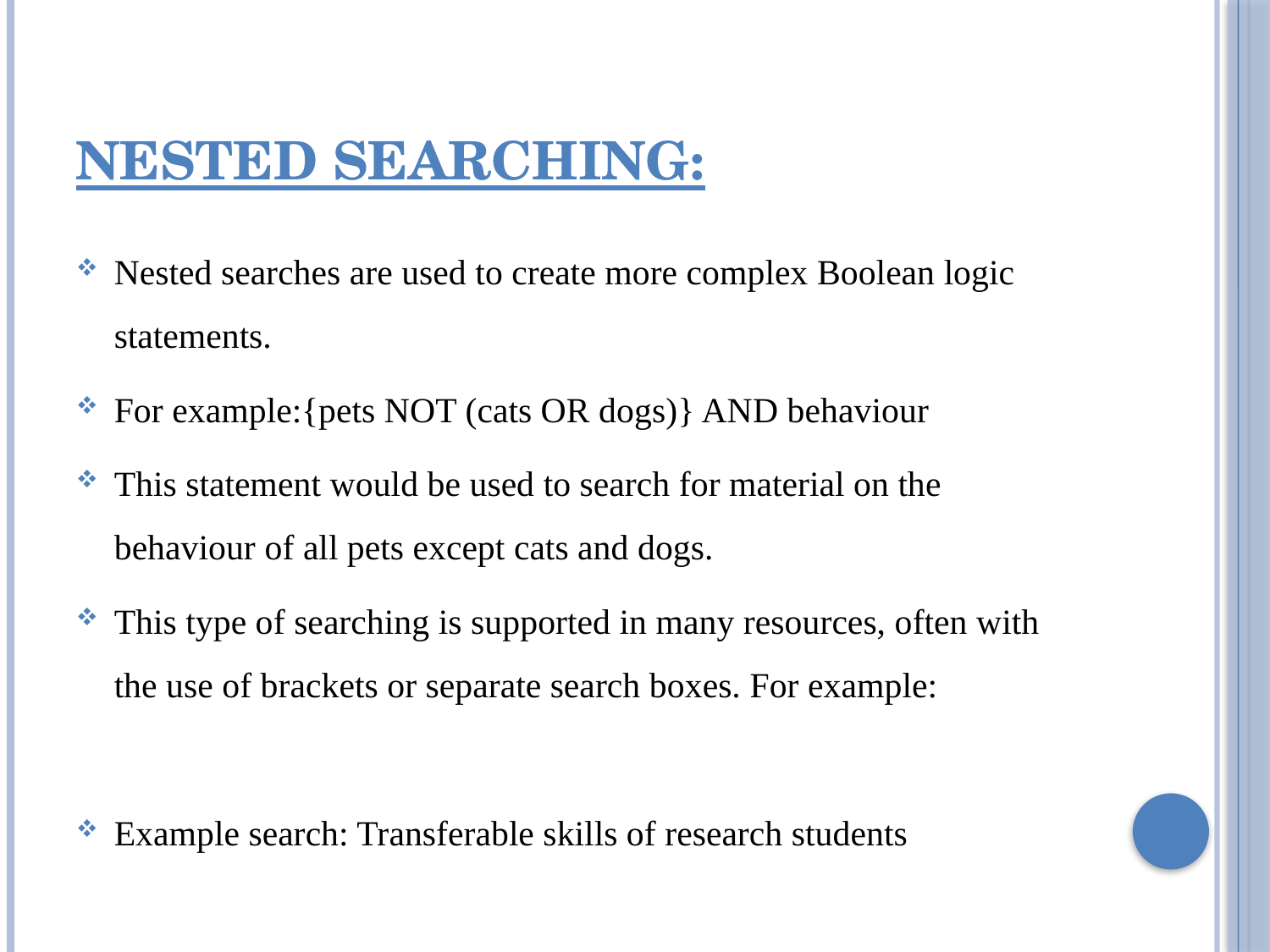

# Nested Searching:
Nested searches are used to create more complex Boolean logic statements.
For example:{pets NOT (cats OR dogs)} AND behaviour
This statement would be used to search for material on the behaviour of all pets except cats and dogs.
This type of searching is supported in many resources, often with the use of brackets or separate search boxes. For example:

Example search: Transferable skills of research students